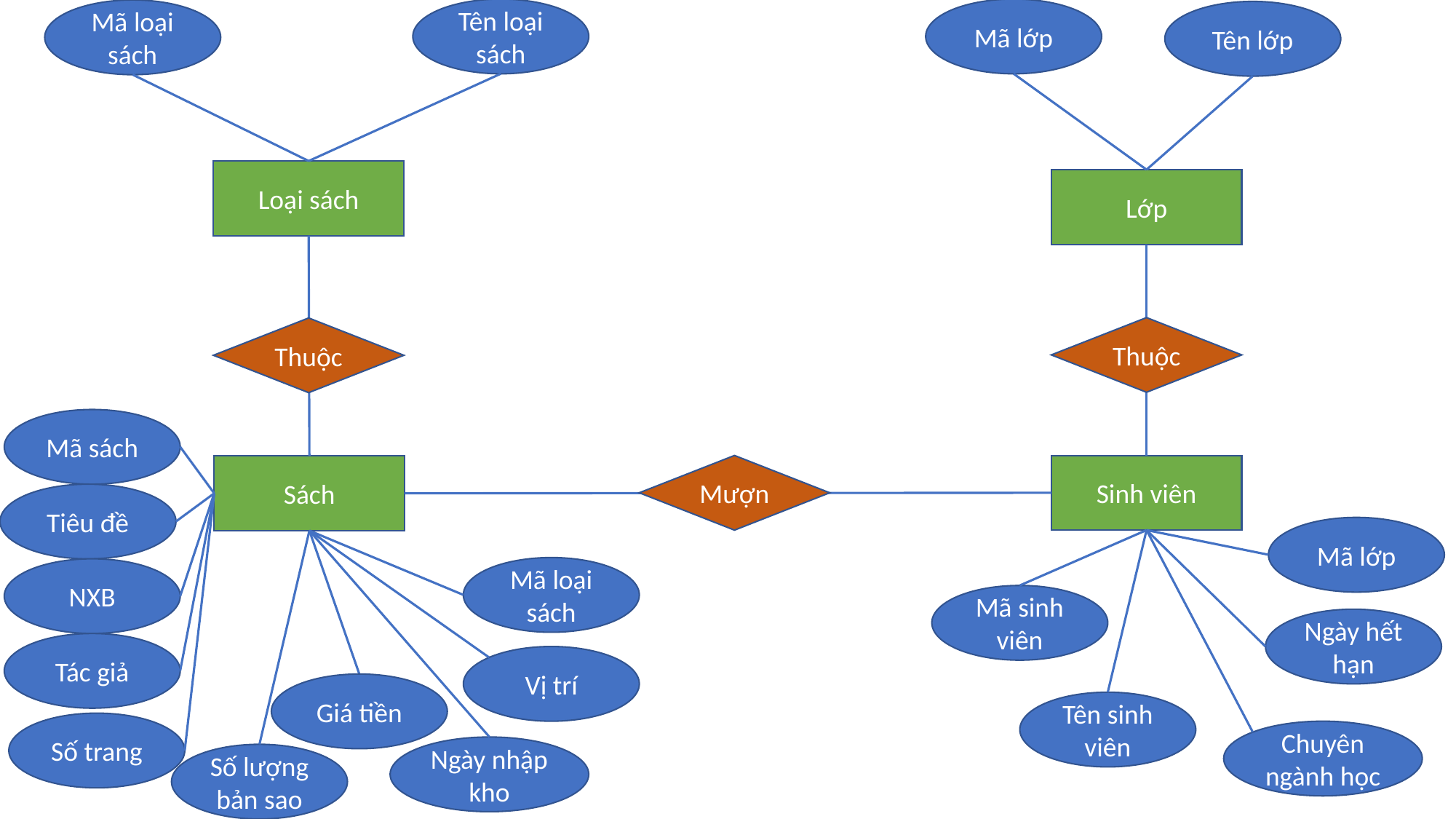

Mã loại sách
Tên loại sách
Mã lớp
Tên lớp
Loại sách
Lớp
Thuộc
Thuộc
Mã sách
Mượn
Sinh viên
Sách
Tiêu đề
Mã lớp
Mã loại sách
NXB
Mã sinh viên
Ngày hết hạn
Tác giả
Vị trí
Giá tiền
Tên sinh viên
Số trang
Chuyên ngành học
Ngày nhập kho
Số lượng bản sao